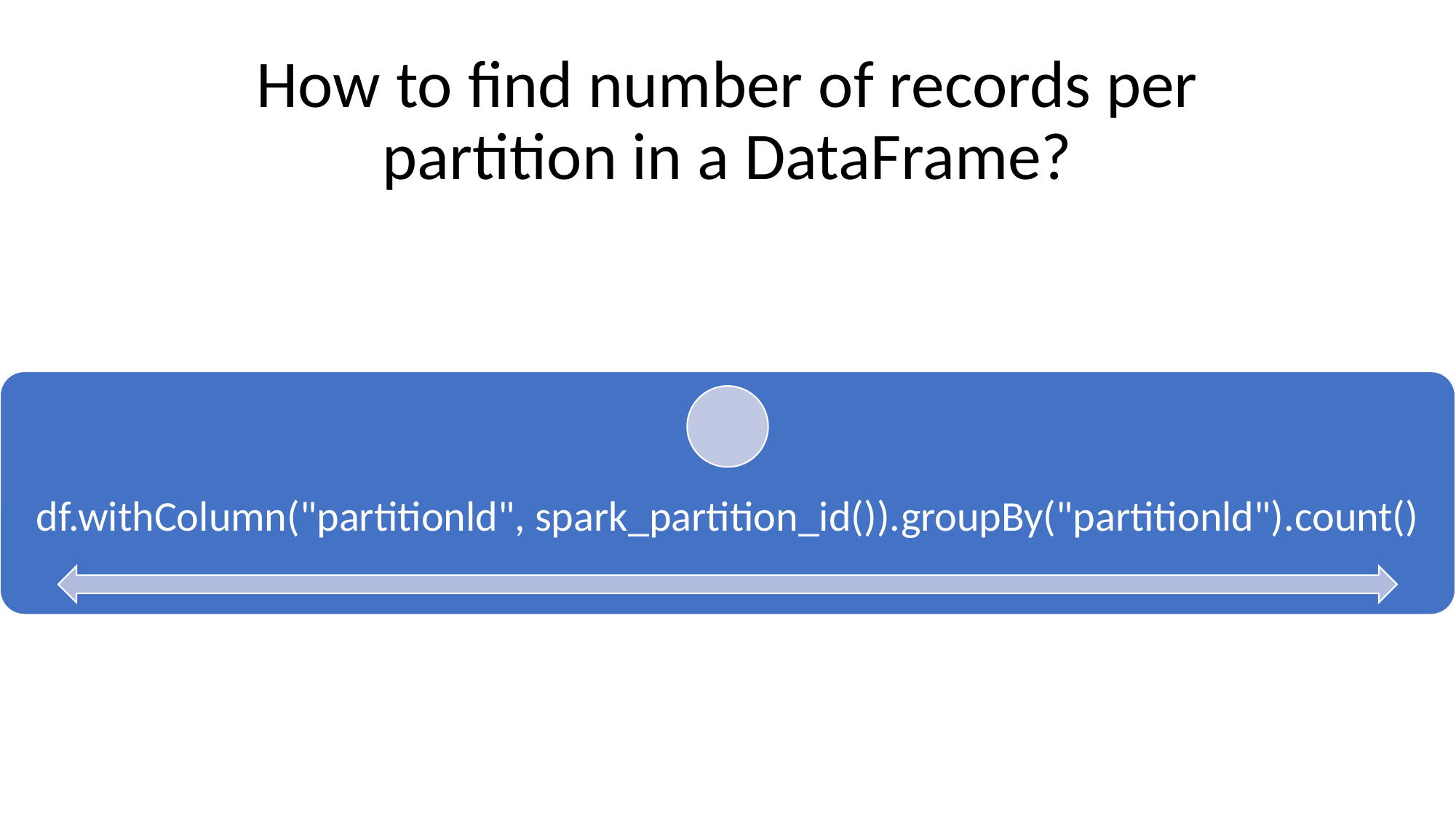

# How to find number of records per partition in a DataFrame?
df.withColumn("partitionld", spark_partition_id()).groupBy("partitionld").count()